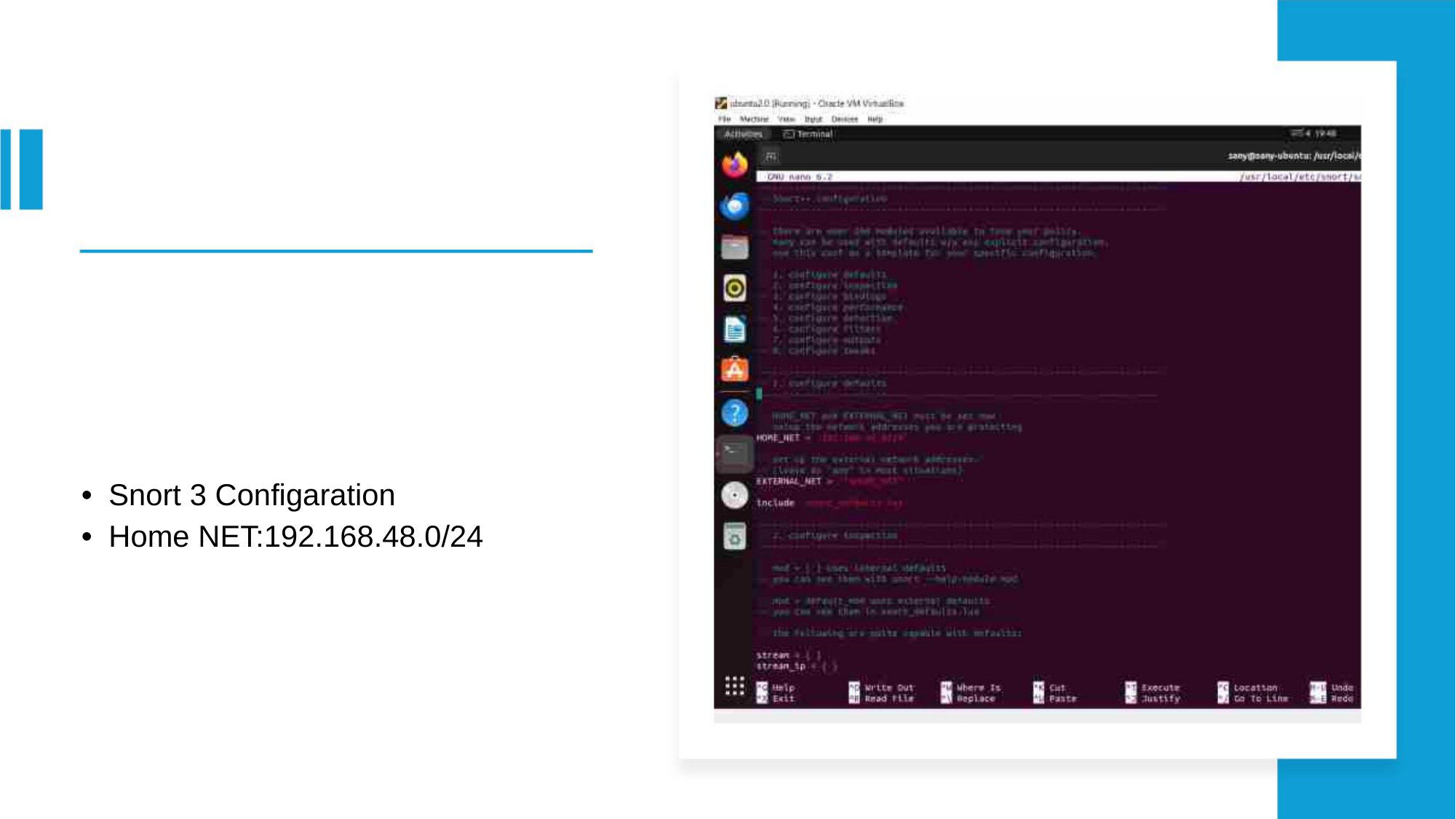

• Snort 3 Configaration
• Home NET:192.168.48.0/24